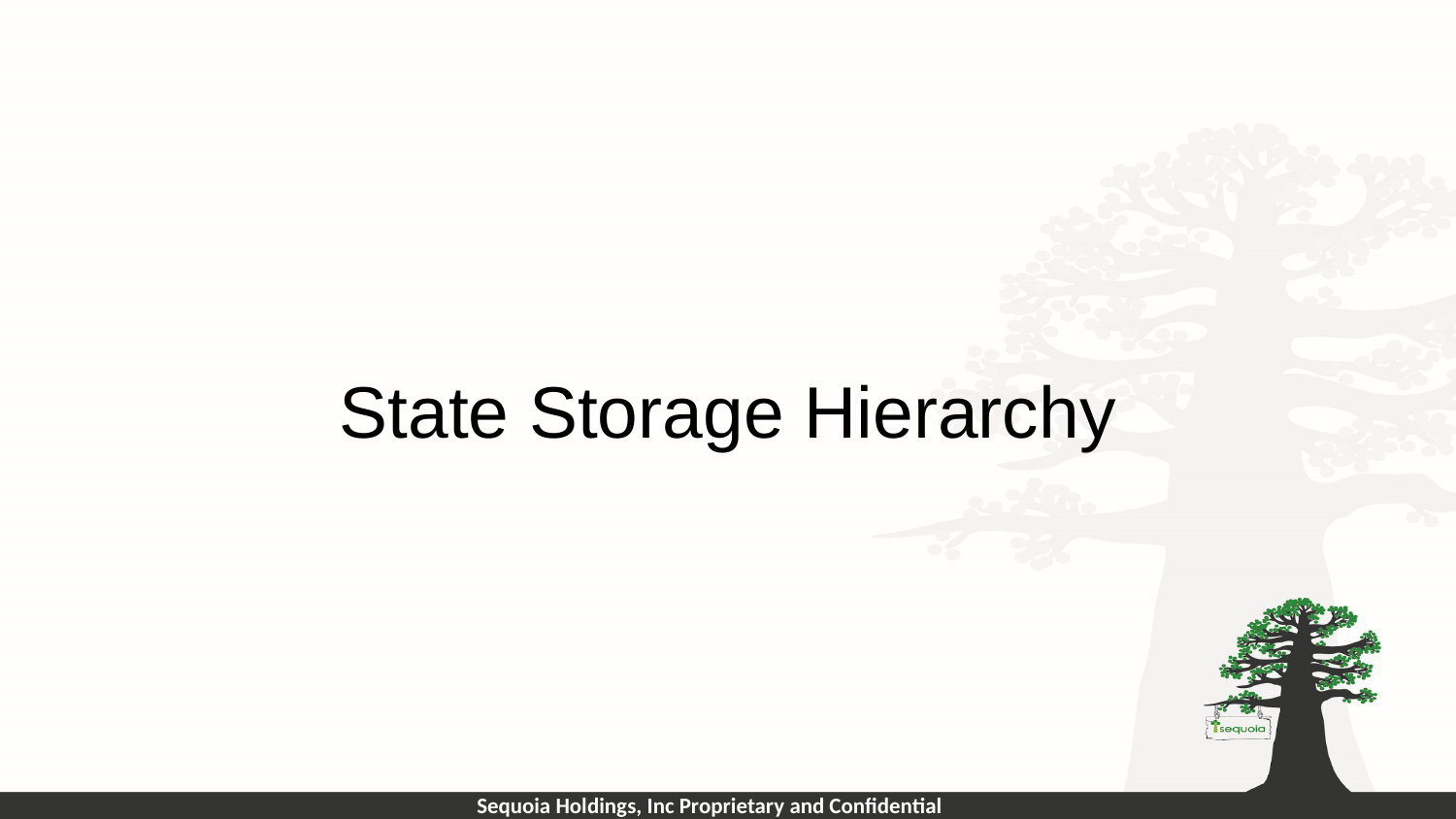

# State Storage Hierarchy
Sequoia Holdings, Inc Proprietary and Confidential